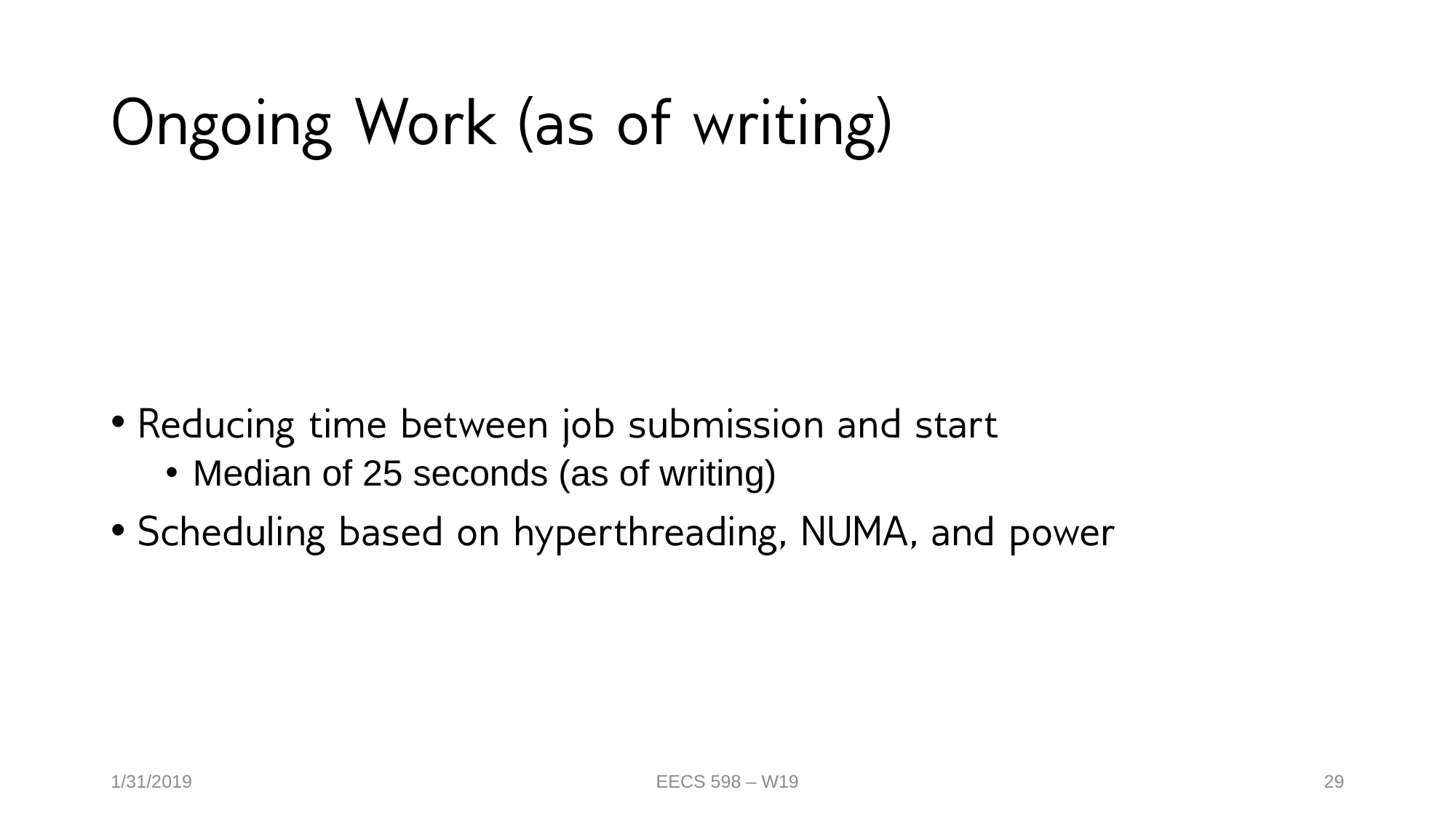

# Ongoing Work (as of writing)
Reducing time between job submission and start
Median of 25 seconds (as of writing)
Scheduling based on hyperthreading, NUMA, and power
1/31/2019
EECS 598 – W19
29